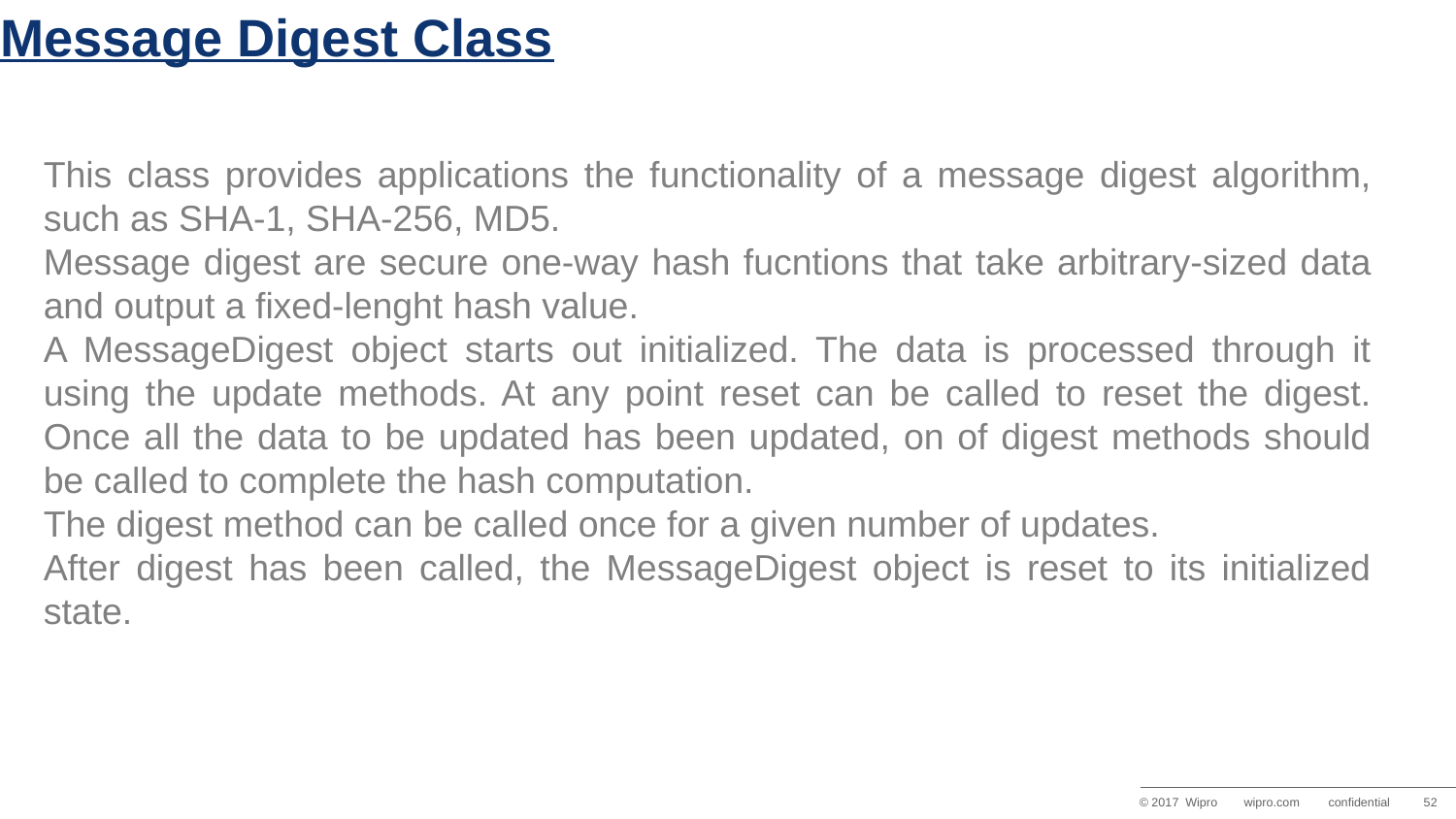

# Message Digest Class
This class provides applications the functionality of a message digest algorithm, such as SHA-1, SHA-256, MD5.
Message digest are secure one-way hash fucntions that take arbitrary-sized data and output a fixed-lenght hash value.
A MessageDigest object starts out initialized. The data is processed through it using the update methods. At any point reset can be called to reset the digest. Once all the data to be updated has been updated, on of digest methods should be called to complete the hash computation.
The digest method can be called once for a given number of updates.
After digest has been called, the MessageDigest object is reset to its initialized state.